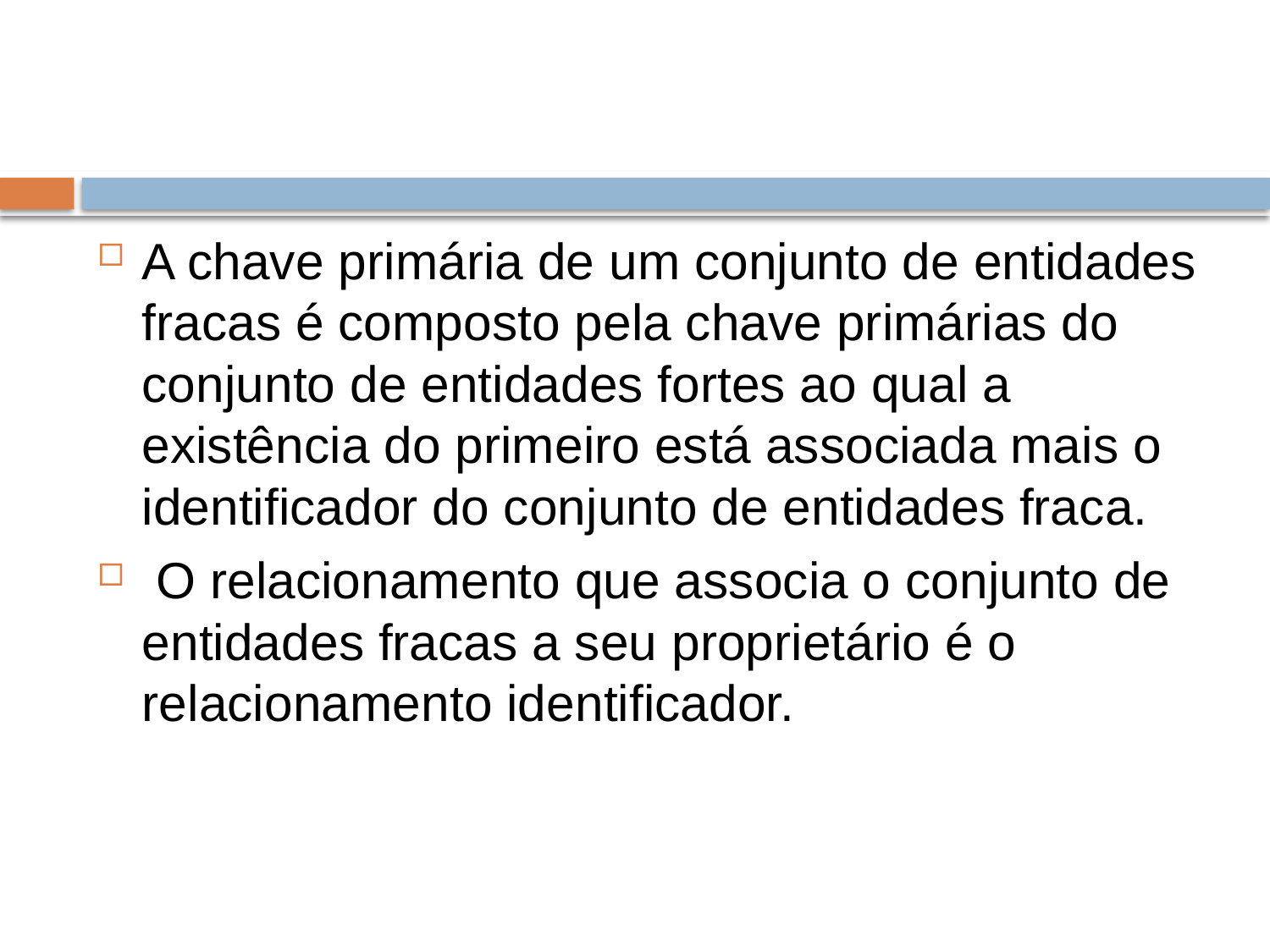

#
A chave primária de um conjunto de entidades fracas é composto pela chave primárias do conjunto de entidades fortes ao qual a existência do primeiro está associada mais o identificador do conjunto de entidades fraca.
 O relacionamento que associa o conjunto de entidades fracas a seu proprietário é o relacionamento identificador.